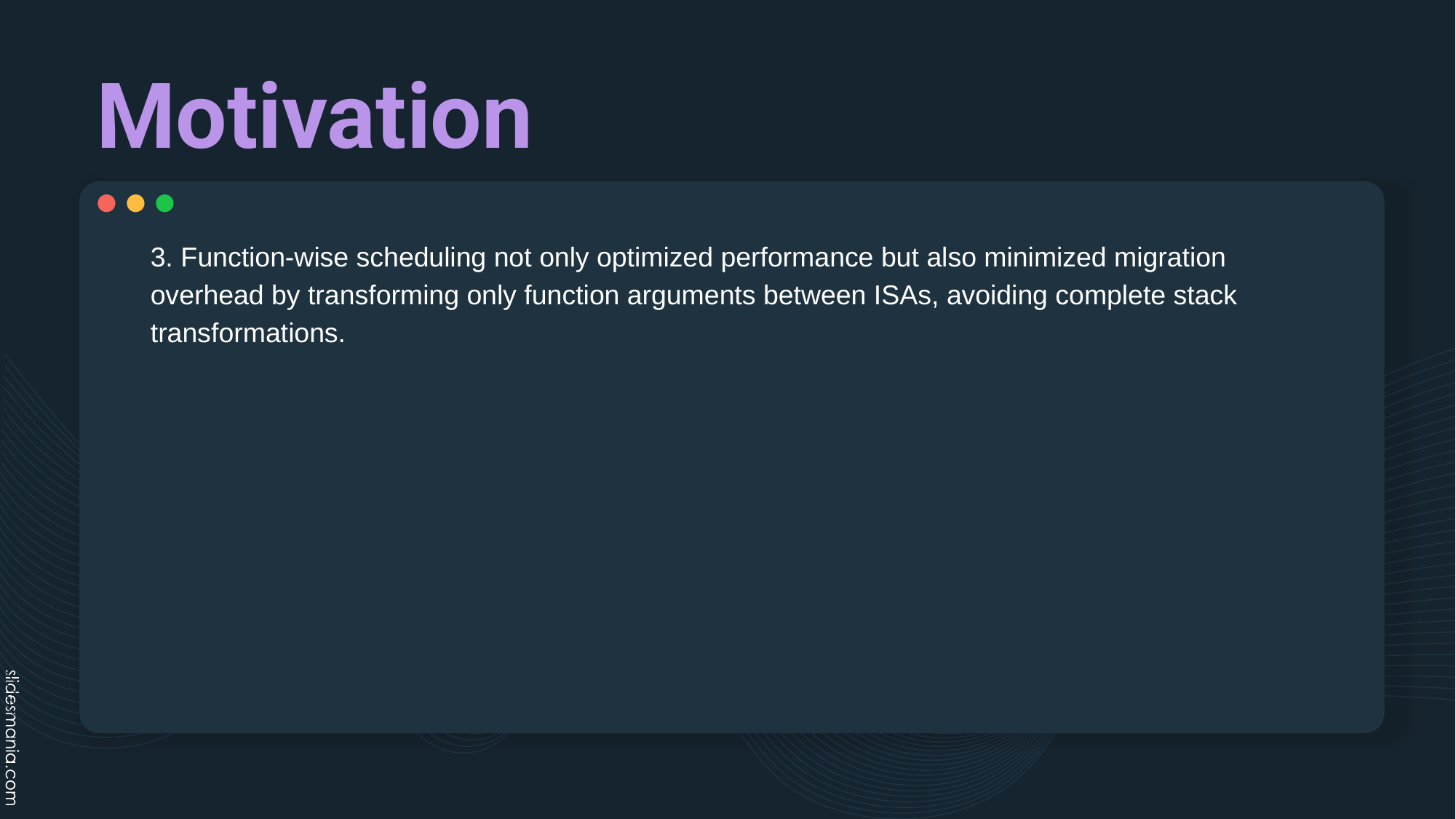

# Motivation
3. Function-wise scheduling not only optimized performance but also minimized migration overhead by transforming only function arguments between ISAs, avoiding complete stack transformations.